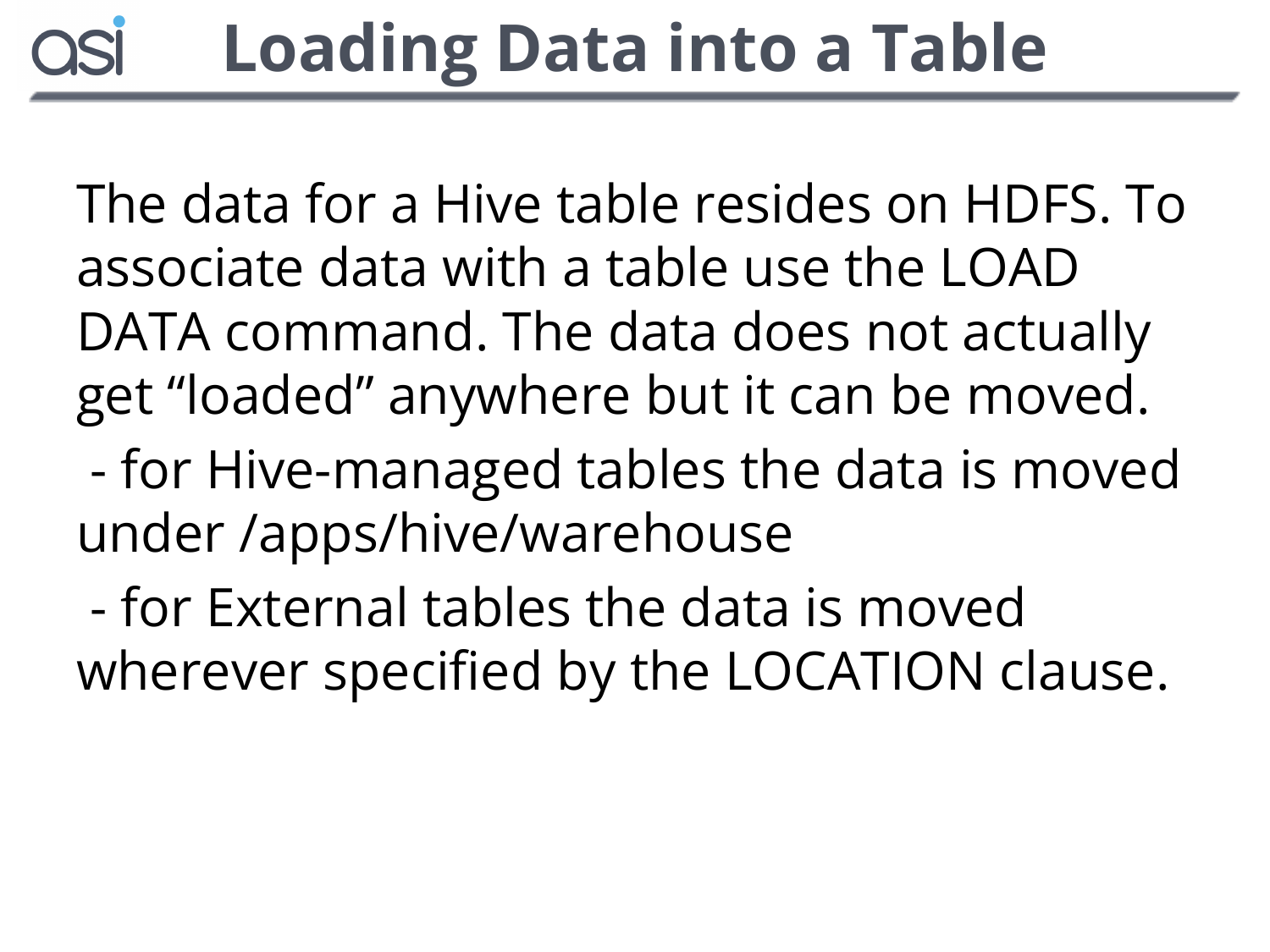

# Loading Data into a Table
The data for a Hive table resides on HDFS. To associate data with a table use the LOAD DATA command. The data does not actually get “loaded” anywhere but it can be moved.
 - for Hive-managed tables the data is moved under /apps/hive/warehouse
 - for External tables the data is moved wherever specified by the LOCATION clause.